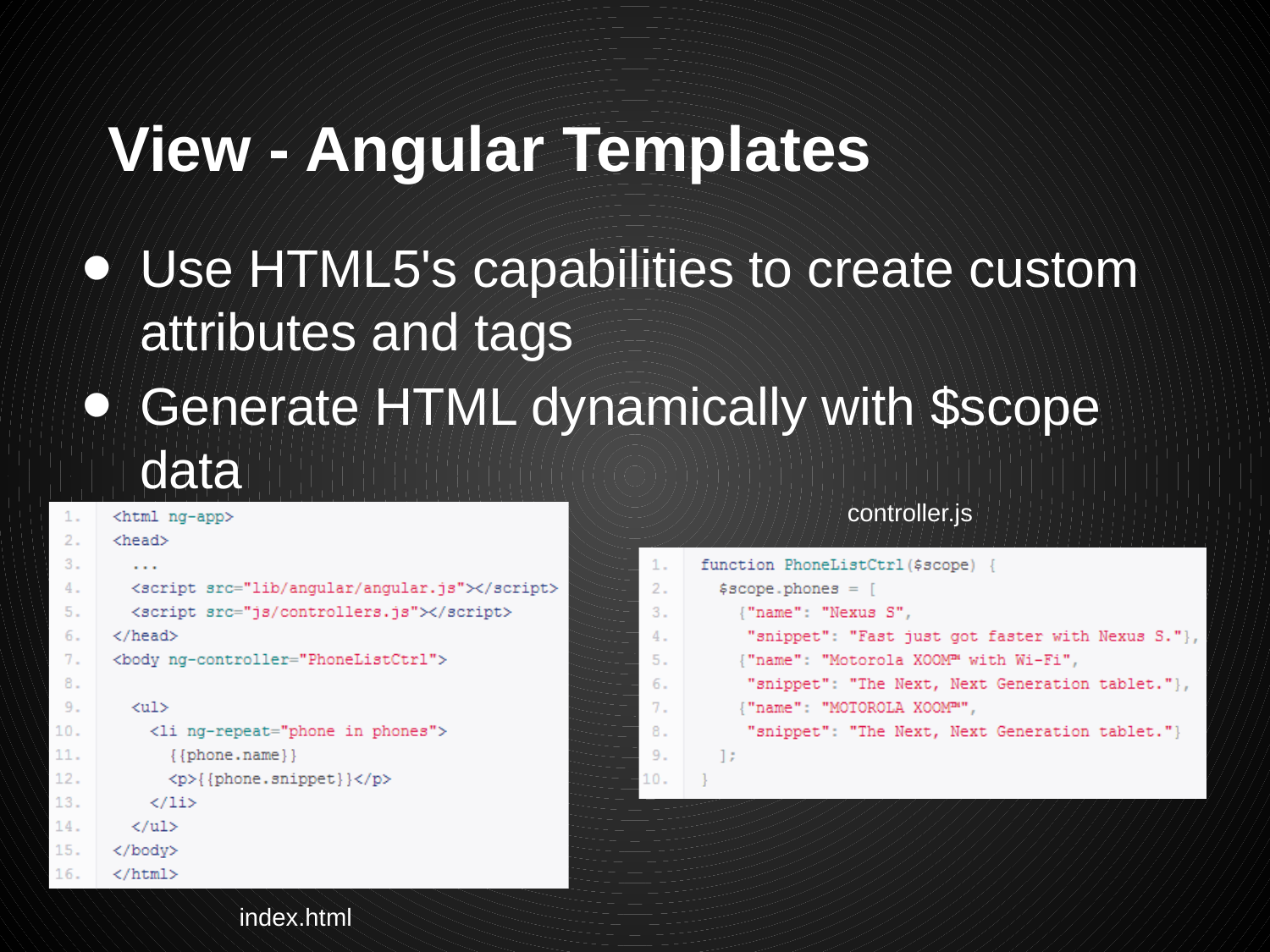

# View - Angular Templates
Use HTML5's capabilities to create custom attributes and tags
Generate HTML dynamically with $scope data
controller.js

index.html